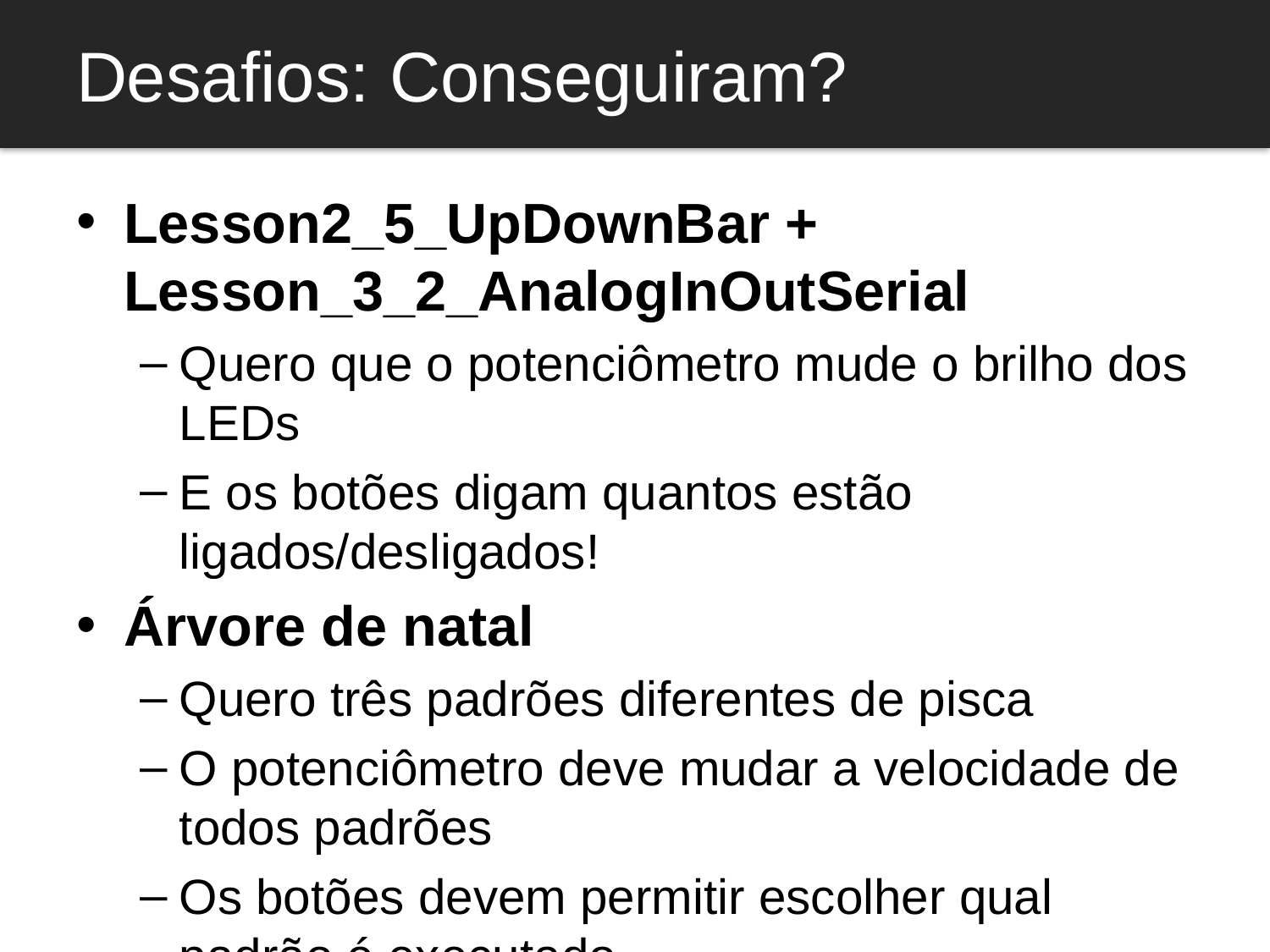

Desafios: Conseguiram?
Lesson2_5_UpDownBar + Lesson_3_2_AnalogInOutSerial
Quero que o potenciômetro mude o brilho dos LEDs
E os botões digam quantos estão ligados/desligados!
Árvore de natal
Quero três padrões diferentes de pisca
O potenciômetro deve mudar a velocidade de todos padrões
Os botões devem permitir escolher qual padrão é executado

Entradas							Saídas
Botões: pinos A1 e A2				LEDs: pinos 11, 10, 9, 6, 5, 3
Potenciômetro: pino A0